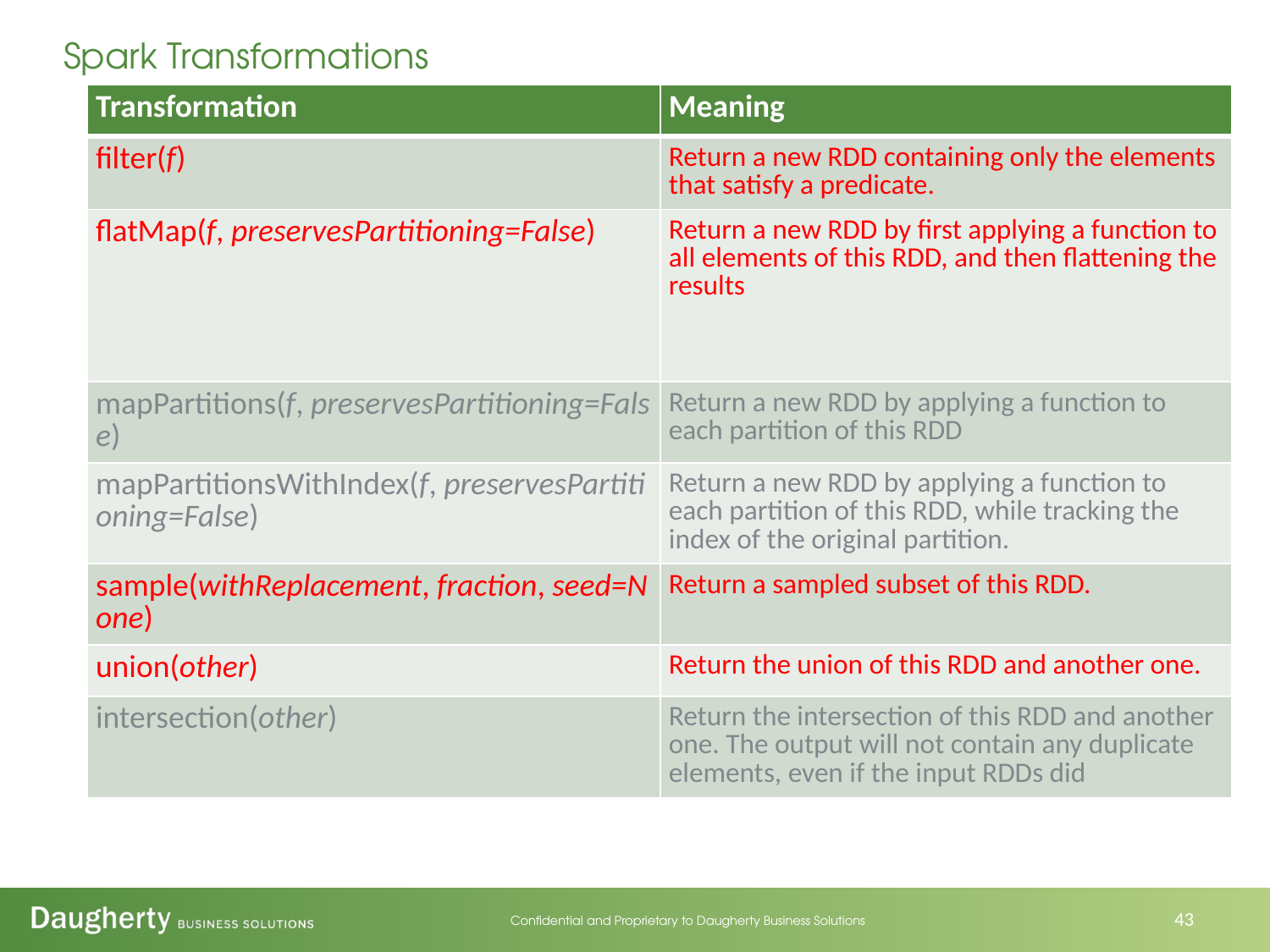

Spark Transformations
| Transformation | Meaning |
| --- | --- |
| filter(f) | Return a new RDD containing only the elements that satisfy a predicate. |
| flatMap(f, preservesPartitioning=False) | Return a new RDD by first applying a function to all elements of this RDD, and then flattening the results |
| mapPartitions(f, preservesPartitioning=False) | Return a new RDD by applying a function to each partition of this RDD |
| mapPartitionsWithIndex(f, preservesPartitioning=False) | Return a new RDD by applying a function to each partition of this RDD, while tracking the index of the original partition. |
| sample(withReplacement, fraction, seed=None) | Return a sampled subset of this RDD. |
| union(other) | Return the union of this RDD and another one. |
| intersection(other) | Return the intersection of this RDD and another one. The output will not contain any duplicate elements, even if the input RDDs did |
43